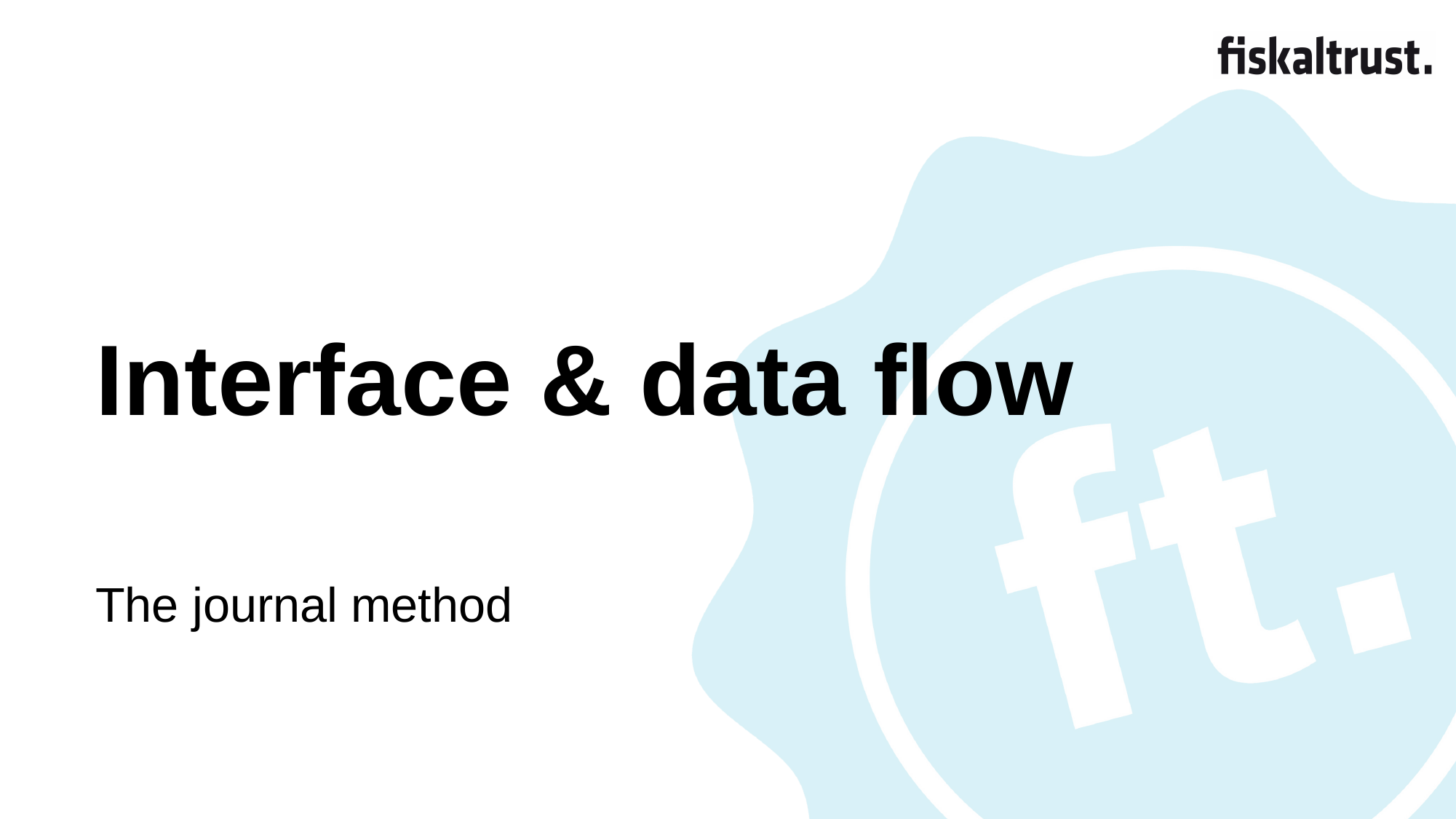

# Interface & data flow
The journal method